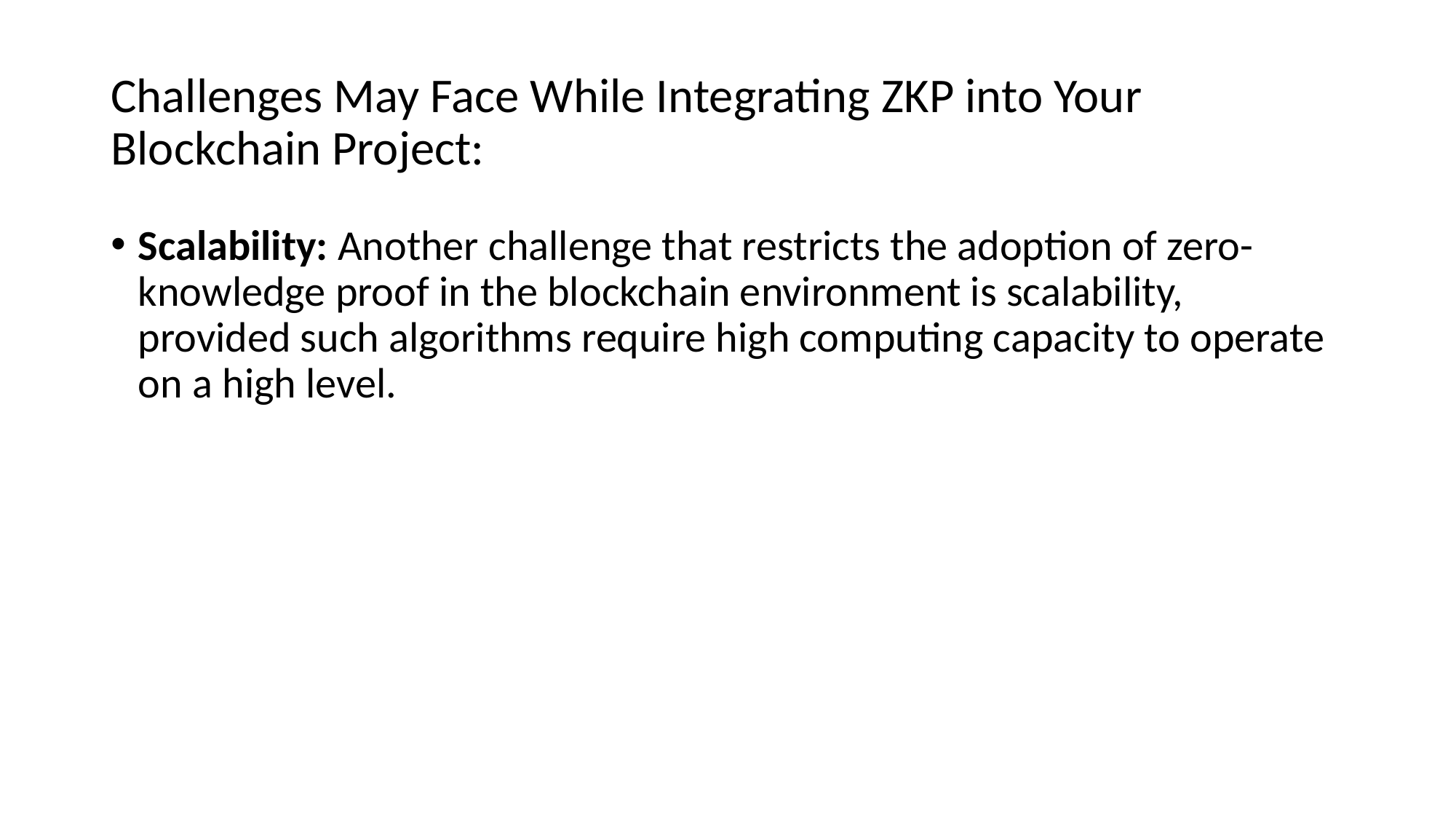

# Challenges May Face While Integrating ZKP into Your Blockchain Project:
Scalability: Another challenge that restricts the adoption of zero-knowledge proof in the blockchain environment is scalability, provided such algorithms require high computing capacity to operate on a high level.